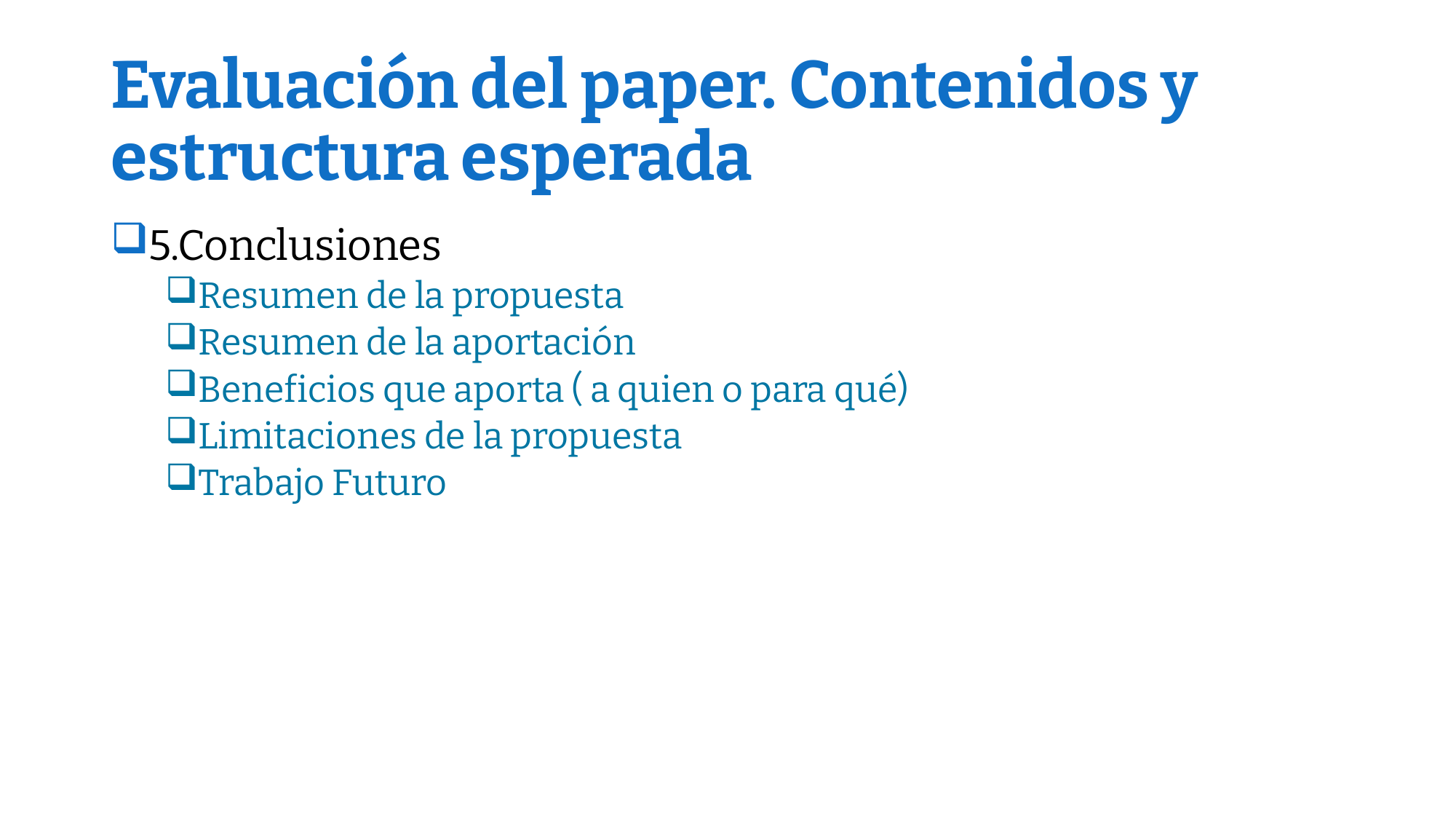

# Evaluación del paper. Contenidos y estructura esperada
5.Conclusiones
Resumen de la propuesta
Resumen de la aportación
Beneficios que aporta ( a quien o para qué)
Limitaciones de la propuesta
Trabajo Futuro